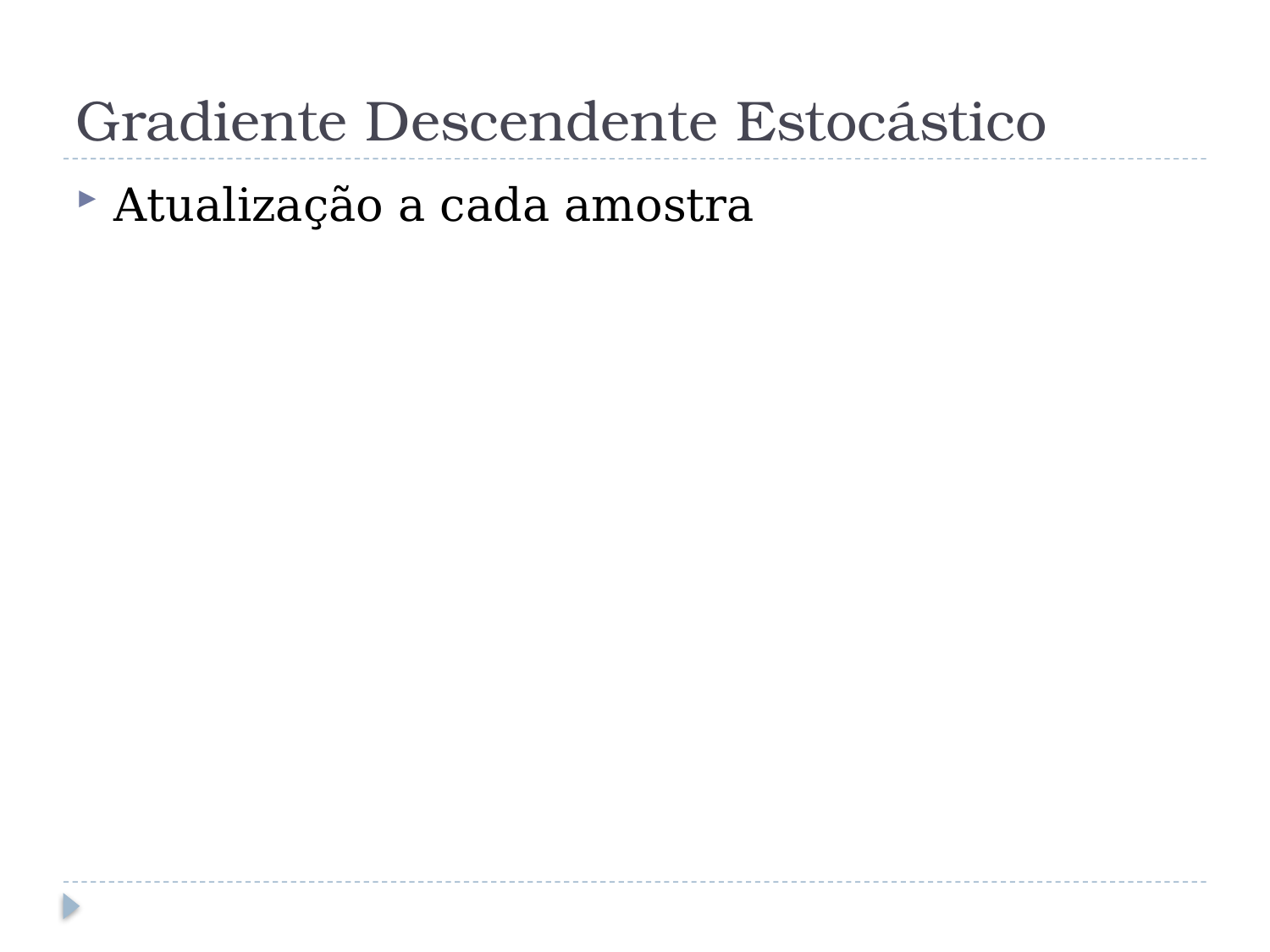

# Gradiente Descendente Estocástico
Atualização a cada amostra